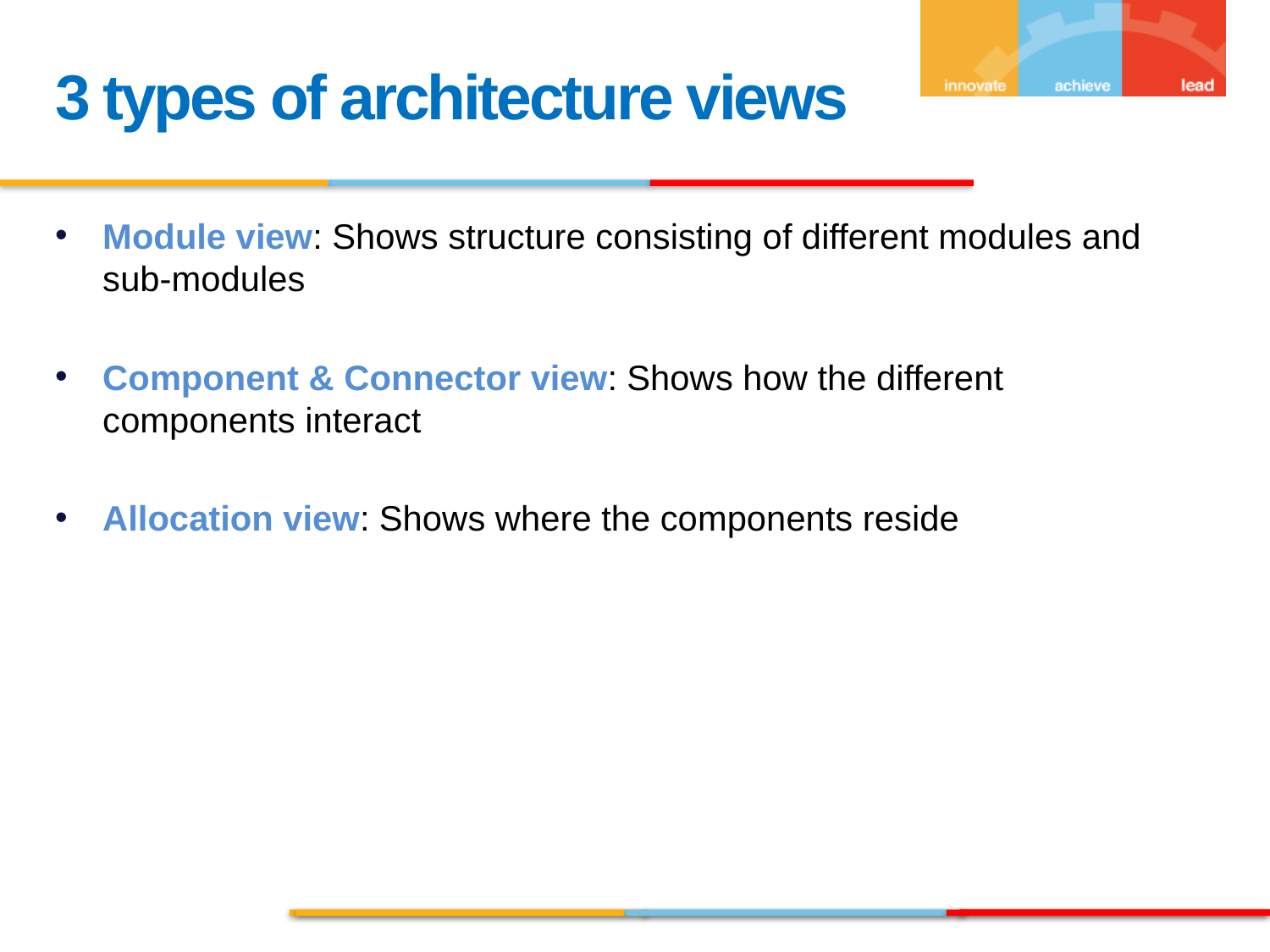

3 types of architecture views
Module view: Shows structure consisting of different modules and sub-modules

Component & Connector view: Shows how the different components interact

Allocation view: Shows where the components reside